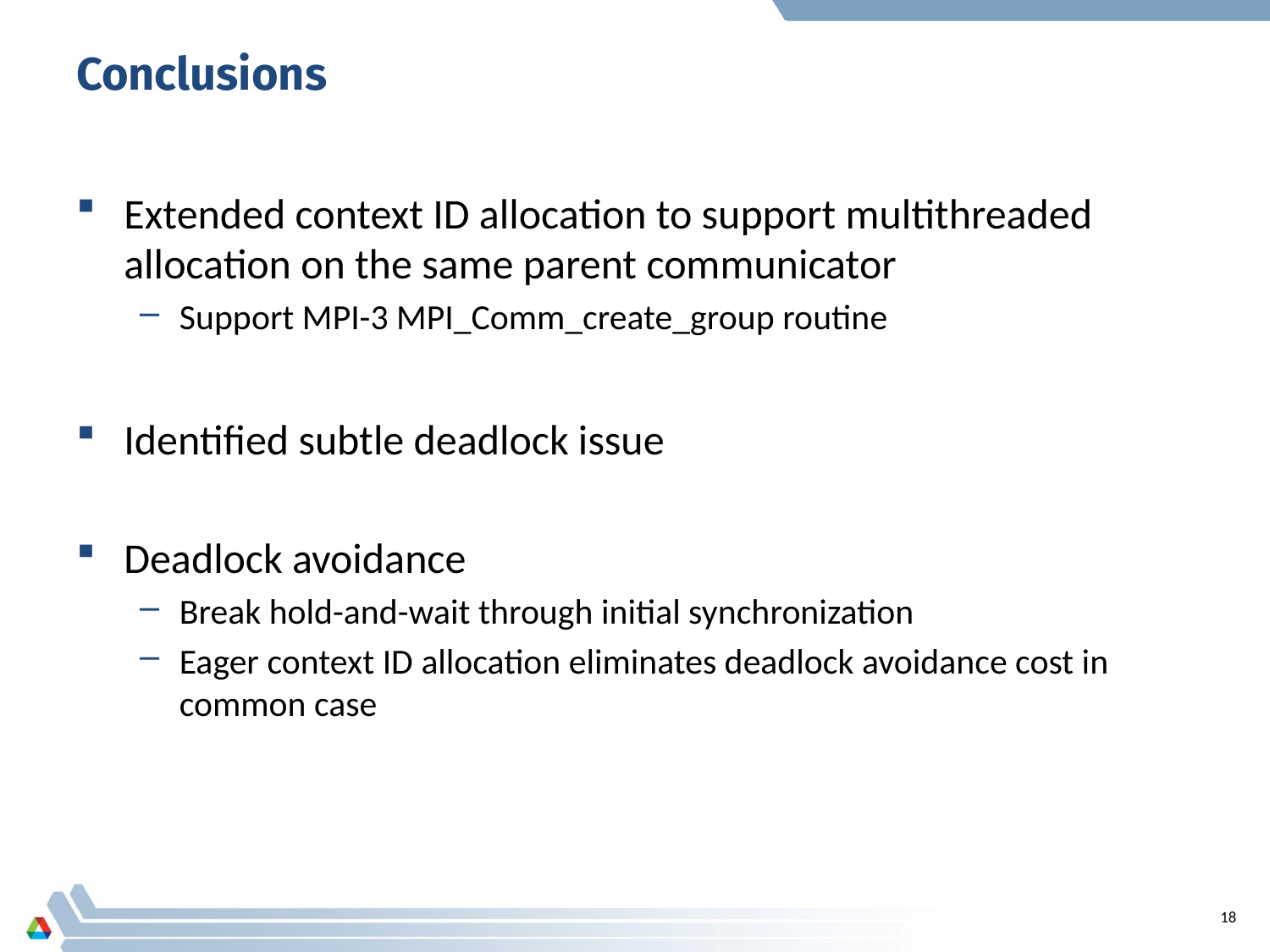

# Conclusions
Extended context ID allocation to support multithreaded allocation on the same parent communicator
Support MPI-3 MPI_Comm_create_group routine

Identified subtle deadlock issue

Deadlock avoidance
Break hold-and-wait through initial synchronization
Eager context ID allocation eliminates deadlock avoidance cost in common case
18